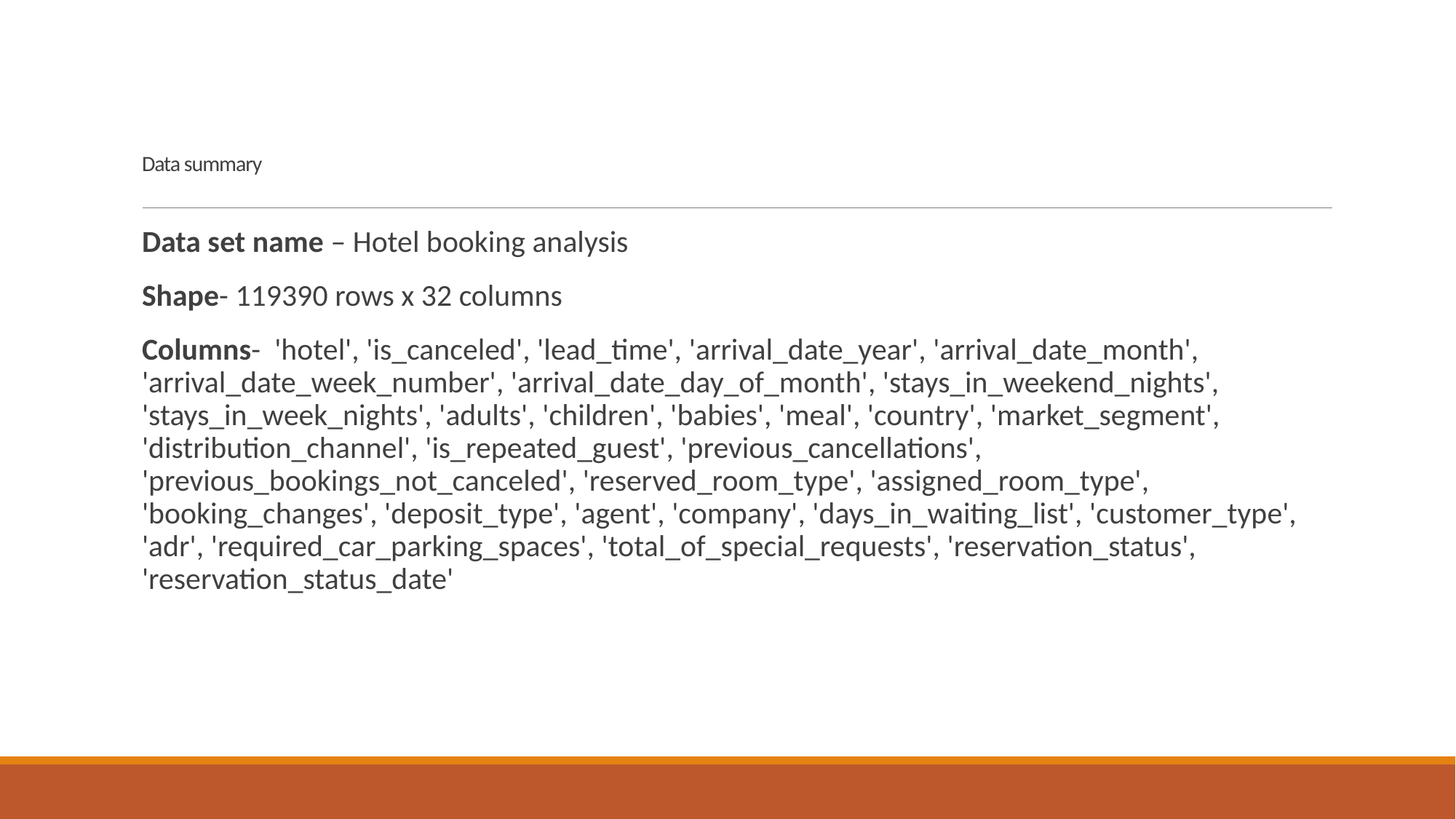

# Data summary
Data set name – Hotel booking analysis
Shape- 119390 rows x 32 columns
Columns-  'hotel', 'is_canceled', 'lead_time', 'arrival_date_year', 'arrival_date_month', 'arrival_date_week_number', 'arrival_date_day_of_month', 'stays_in_weekend_nights', 'stays_in_week_nights', 'adults', 'children', 'babies', 'meal', 'country', 'market_segment', 'distribution_channel', 'is_repeated_guest', 'previous_cancellations', 'previous_bookings_not_canceled', 'reserved_room_type', 'assigned_room_type', 'booking_changes', 'deposit_type', 'agent', 'company', 'days_in_waiting_list', 'customer_type', 'adr', 'required_car_parking_spaces', 'total_of_special_requests', 'reservation_status', 'reservation_status_date'